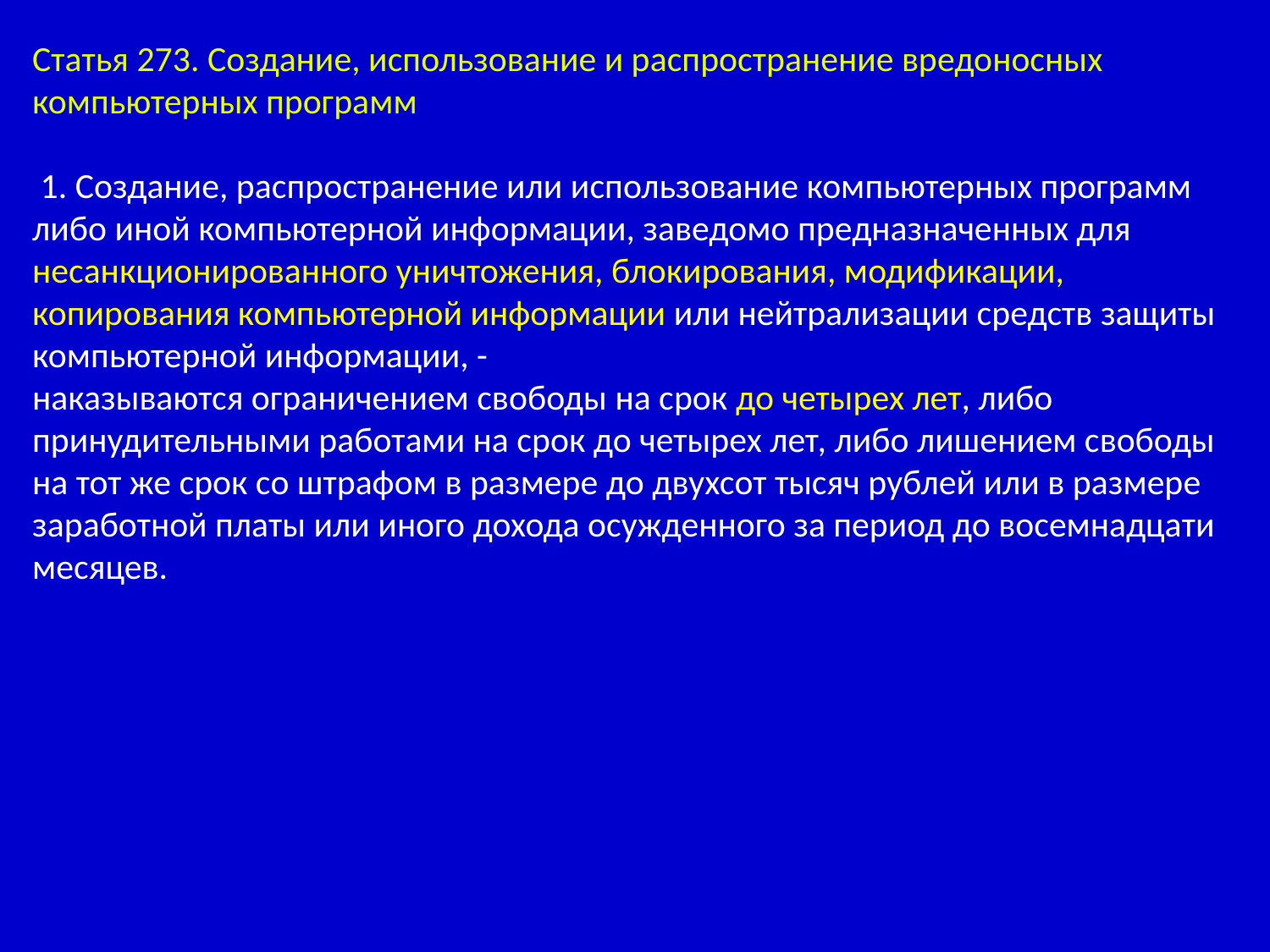

Статья 273. Создание, использование и распространение вредоносных компьютерных программ

 1. Создание, распространение или использование компьютерных программ либо иной компьютерной информации, заведомо предназначенных для несанкционированного уничтожения, блокирования, модификации, копирования компьютерной информации или нейтрализации средств защиты компьютерной информации, -
наказываются ограничением свободы на срок до четырех лет, либо принудительными работами на срок до четырех лет, либо лишением свободы на тот же срок со штрафом в размере до двухсот тысяч рублей или в размере заработной платы или иного дохода осужденного за период до восемнадцати месяцев.